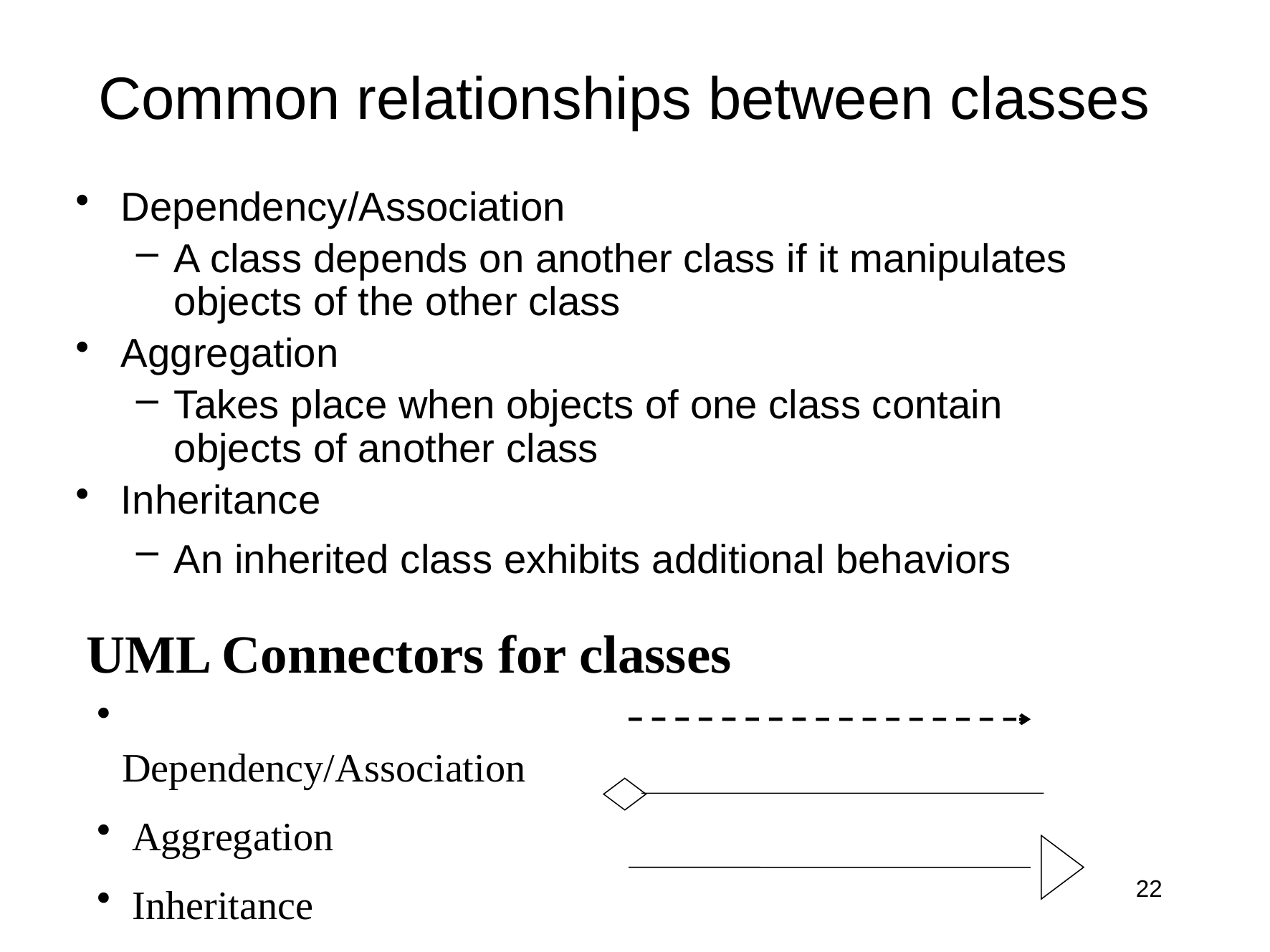

# Common relationships between classes
Dependency/Association
A class depends on another class if it manipulates objects of the other class
Aggregation
Takes place when objects of one class contain objects of another class
Inheritance
An inherited class exhibits additional behaviors

UML Connectors for classes
 Dependency/Association
 Aggregation
 Inheritance

22